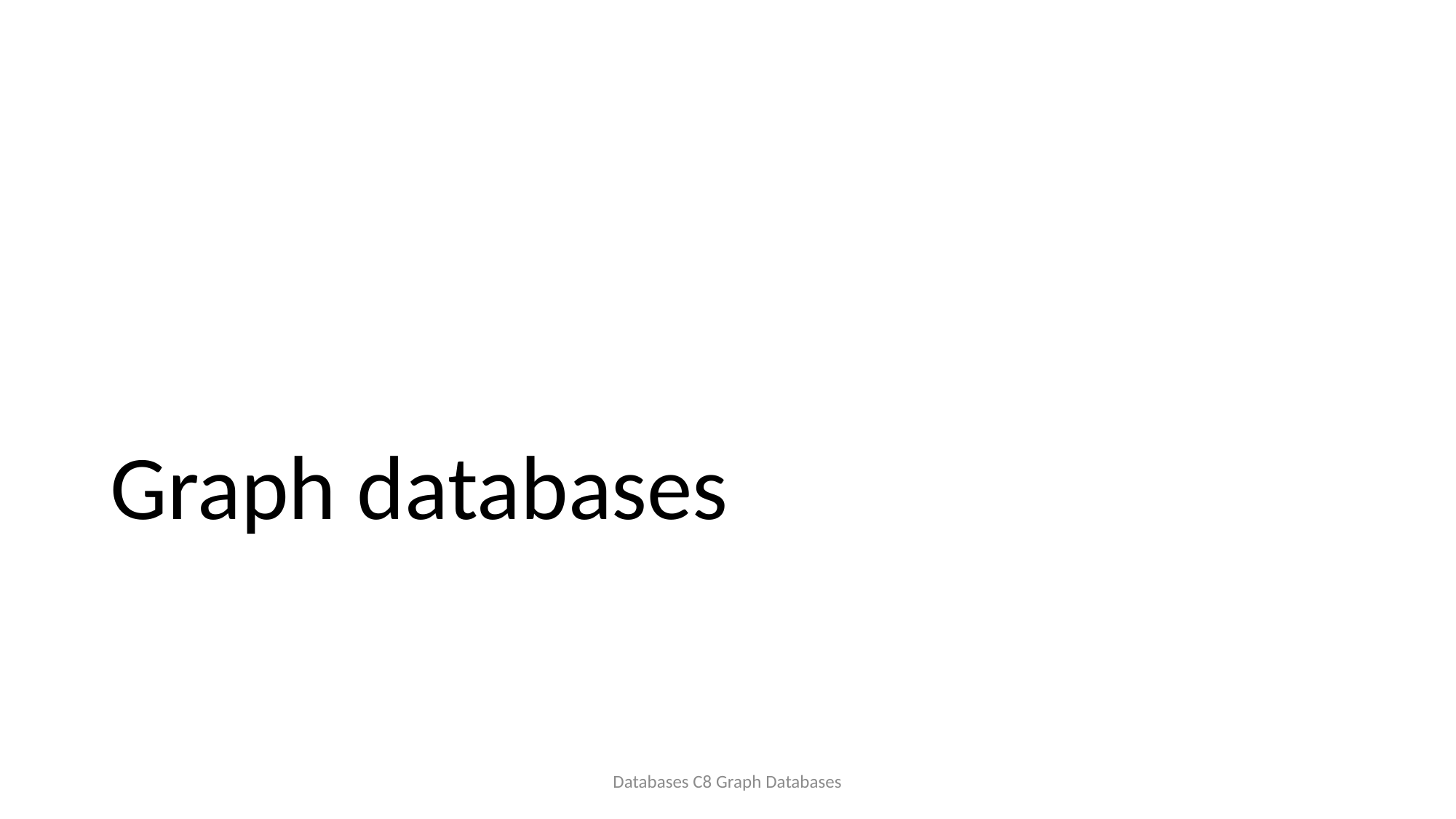

# Graph databases

Databases C8 Graph Databases